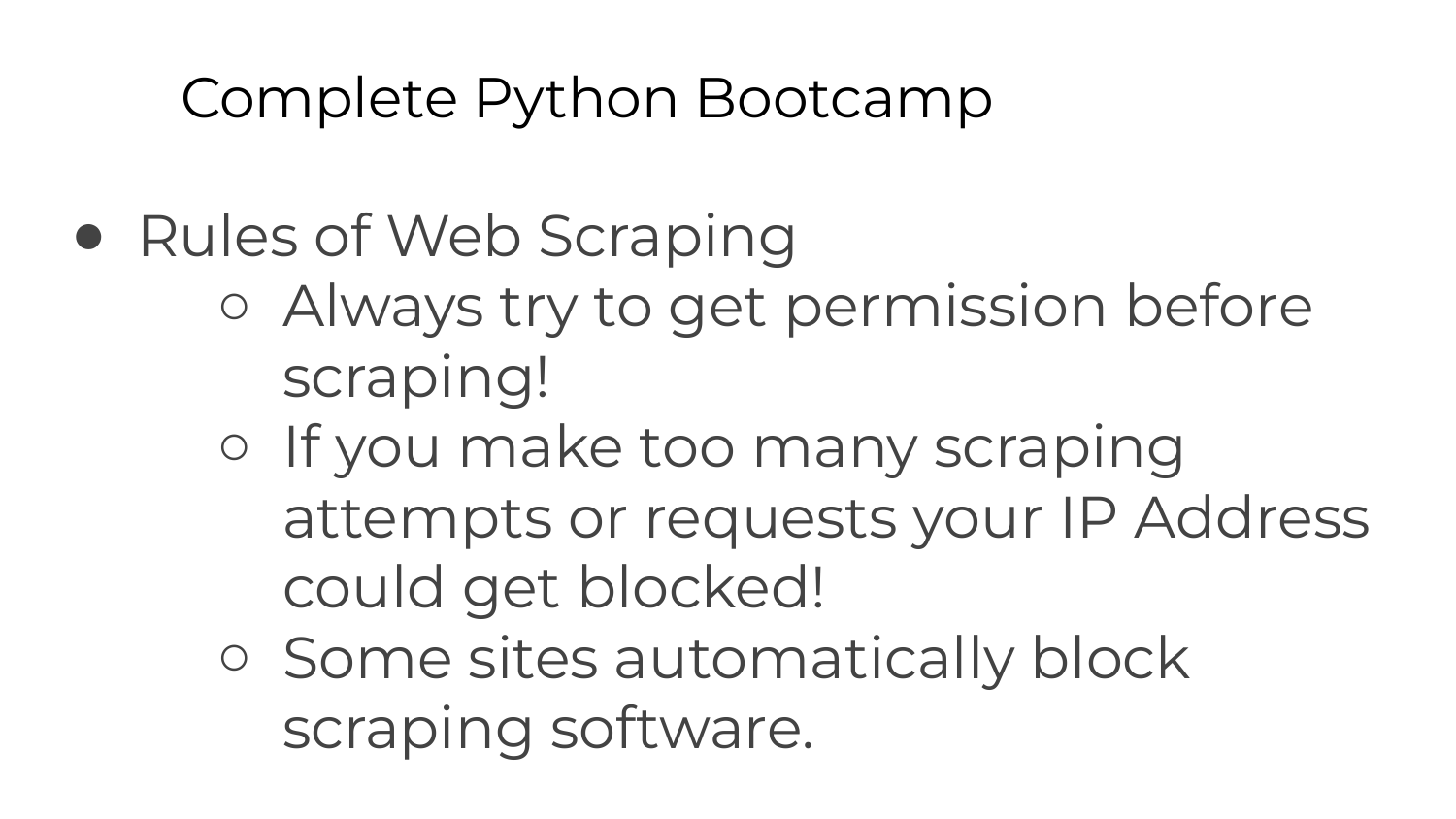

# Complete Python Bootcamp
Rules of Web Scraping
Always try to get permission before scraping!
If you make too many scraping attempts or requests your IP Address could get blocked!
Some sites automatically block scraping software.